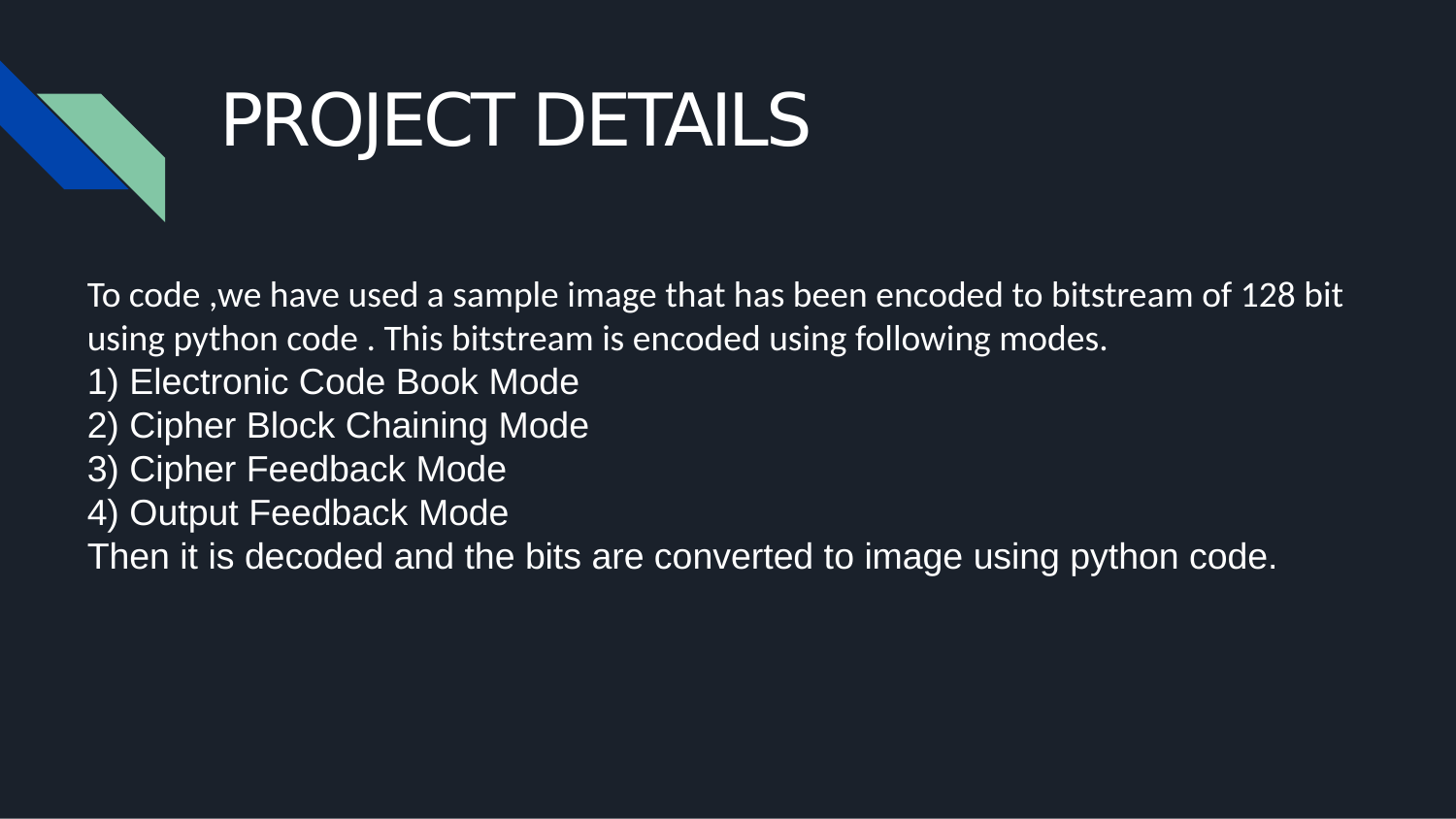

# PROJECT DETAILS

To code ,we have used a sample image that has been encoded to bitstream of 128 bit using python code . This bitstream is encoded using following modes.
1) Electronic Code Book Mode
2) Cipher Block Chaining Mode
3) Cipher Feedback Mode
4) Output Feedback Mode
Then it is decoded and the bits are converted to image using python code.